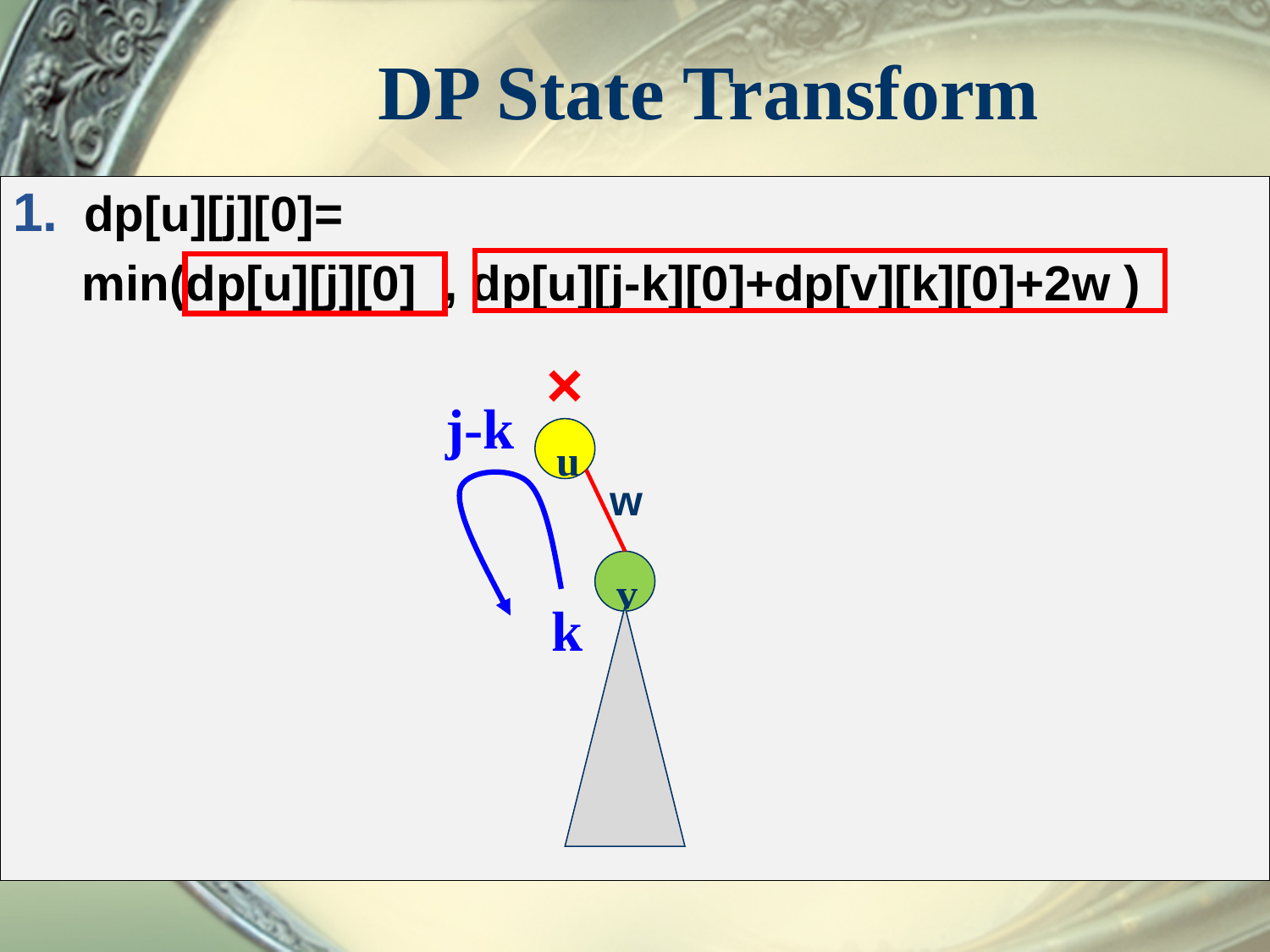

# DP State Transform
dp[u][j][0]=
 min(dp[u][j][0]  , dp[u][j-k][0]+dp[v][k][0]+2w )

×
j-k
u
w

v
k